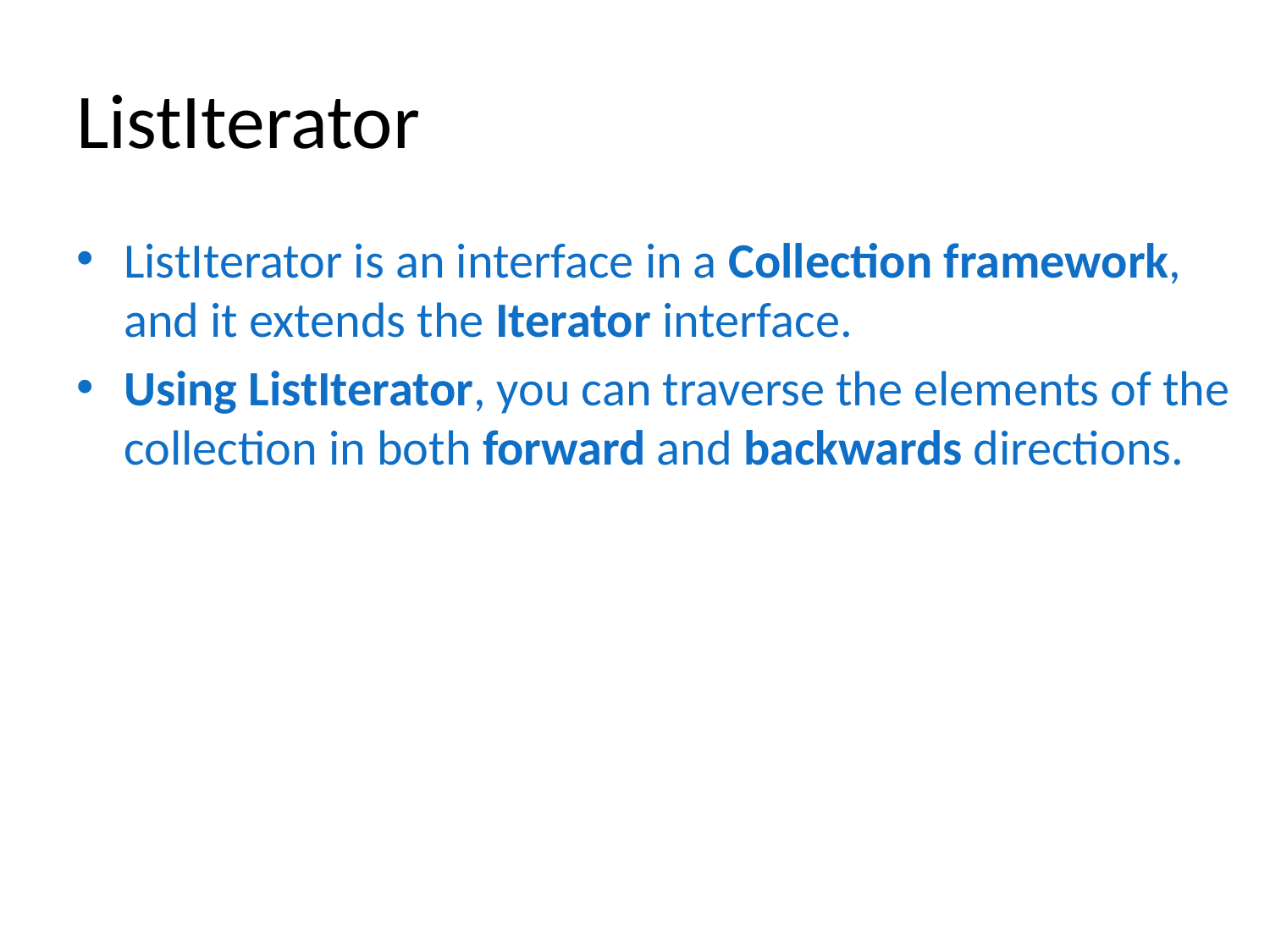

# ListIterator
ListIterator is an interface in a Collection framework, and it extends the Iterator interface.
Using ListIterator, you can traverse the elements of the collection in both forward and backwards directions.